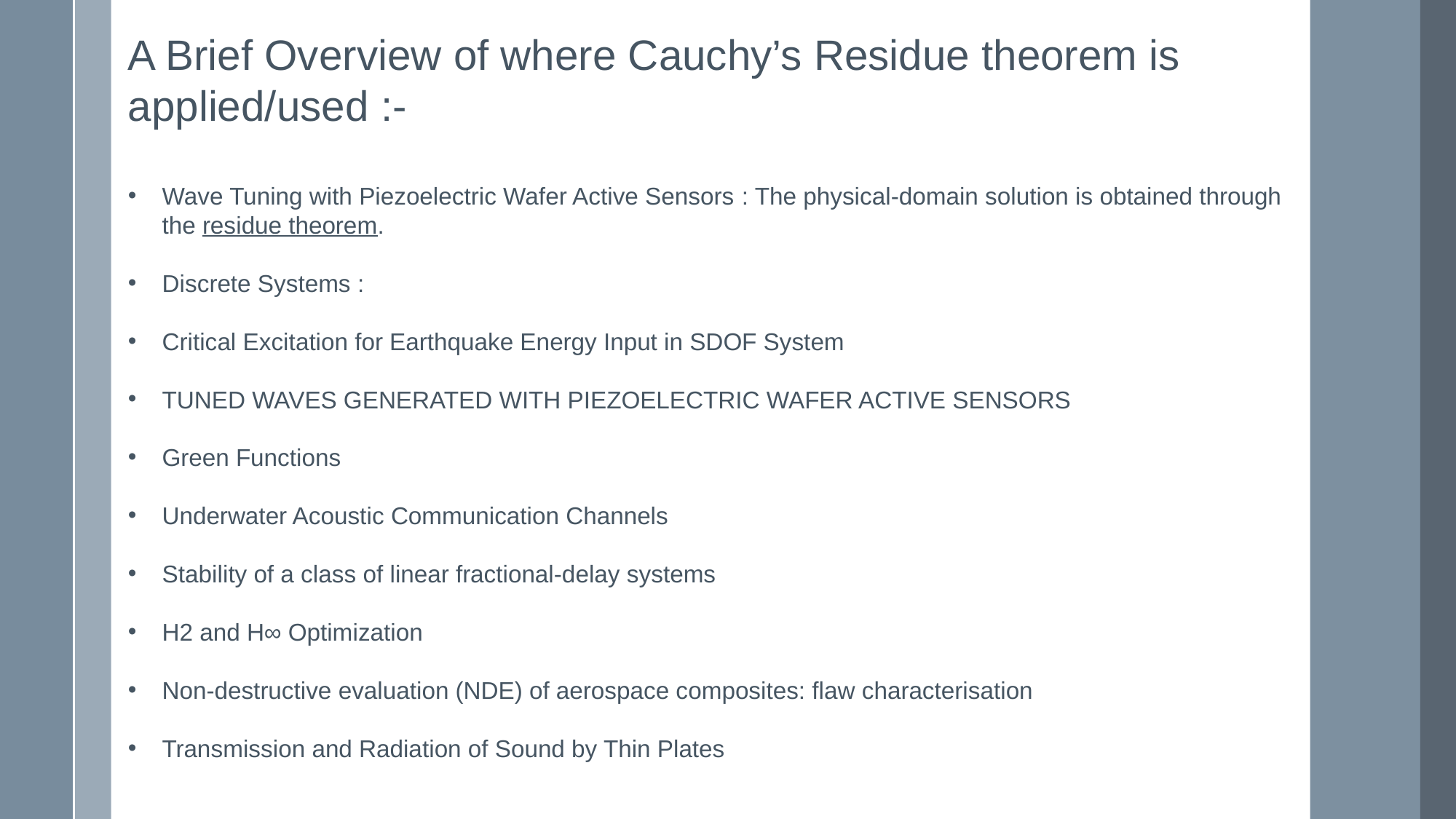

A Brief Overview of where Cauchy’s Residue theorem is applied/used :-

Wave Tuning with Piezoelectric Wafer Active Sensors : The physical-domain solution is obtained through the residue theorem.

Discrete Systems :

Critical Excitation for Earthquake Energy Input in SDOF System

TUNED WAVES GENERATED WITH PIEZOELECTRIC WAFER ACTIVE SENSORS

Green Functions

Underwater Acoustic Communication Channels

Stability of a class of linear fractional-delay systems

H2 and H∞ Optimization

Non-destructive evaluation (NDE) of aerospace composites: flaw characterisation

Transmission and Radiation of Sound by Thin Plates